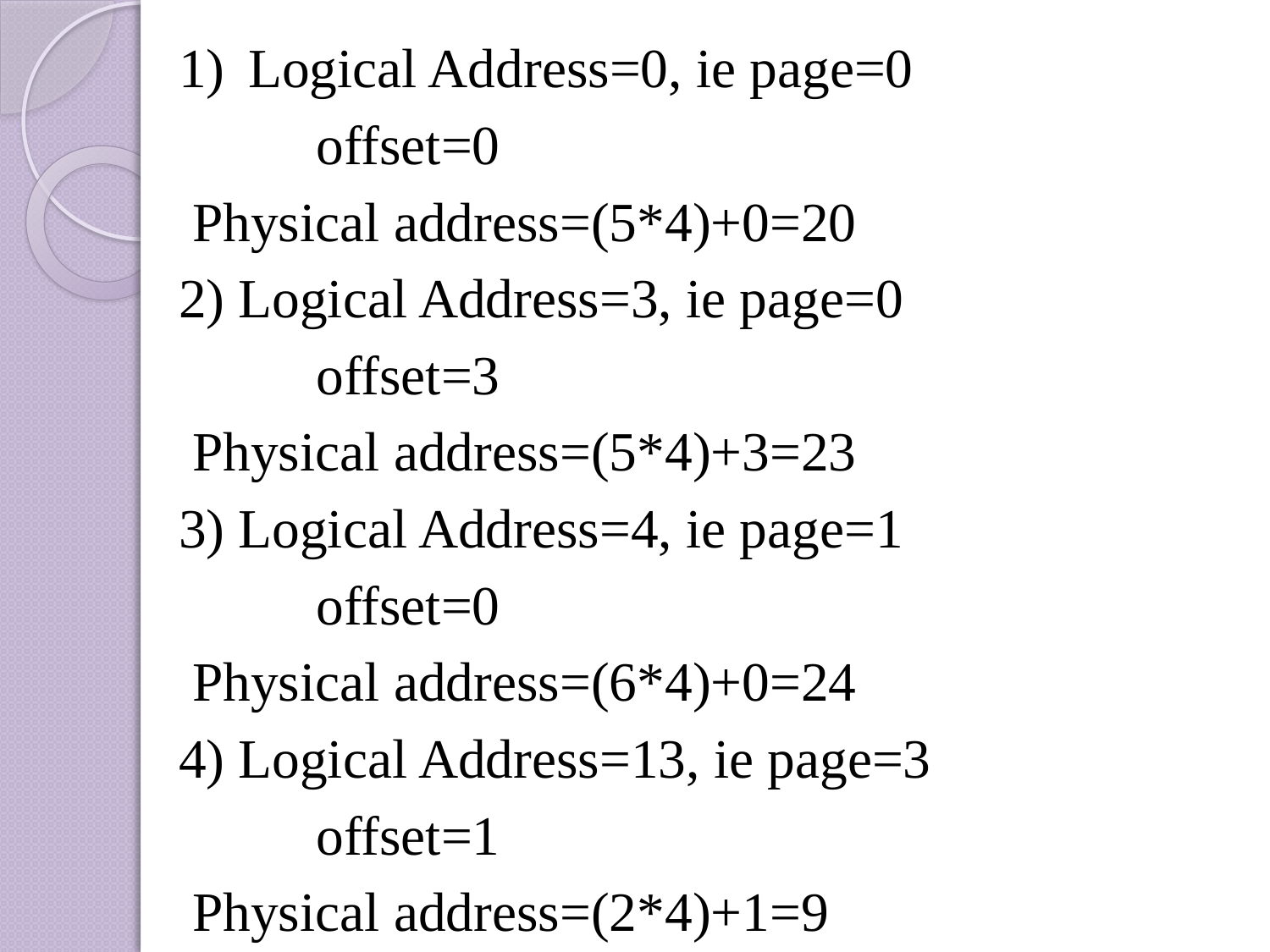

Logical Address=0, ie page=0
          offset=0
 Physical address=(5*4)+0=20
2) Logical Address=3, ie page=0
          offset=3
 Physical address=(5*4)+3=23
3) Logical Address=4, ie page=1
          offset=0
 Physical address=(6*4)+0=24
4) Logical Address=13, ie page=3
          offset=1
 Physical address=(2*4)+1=9